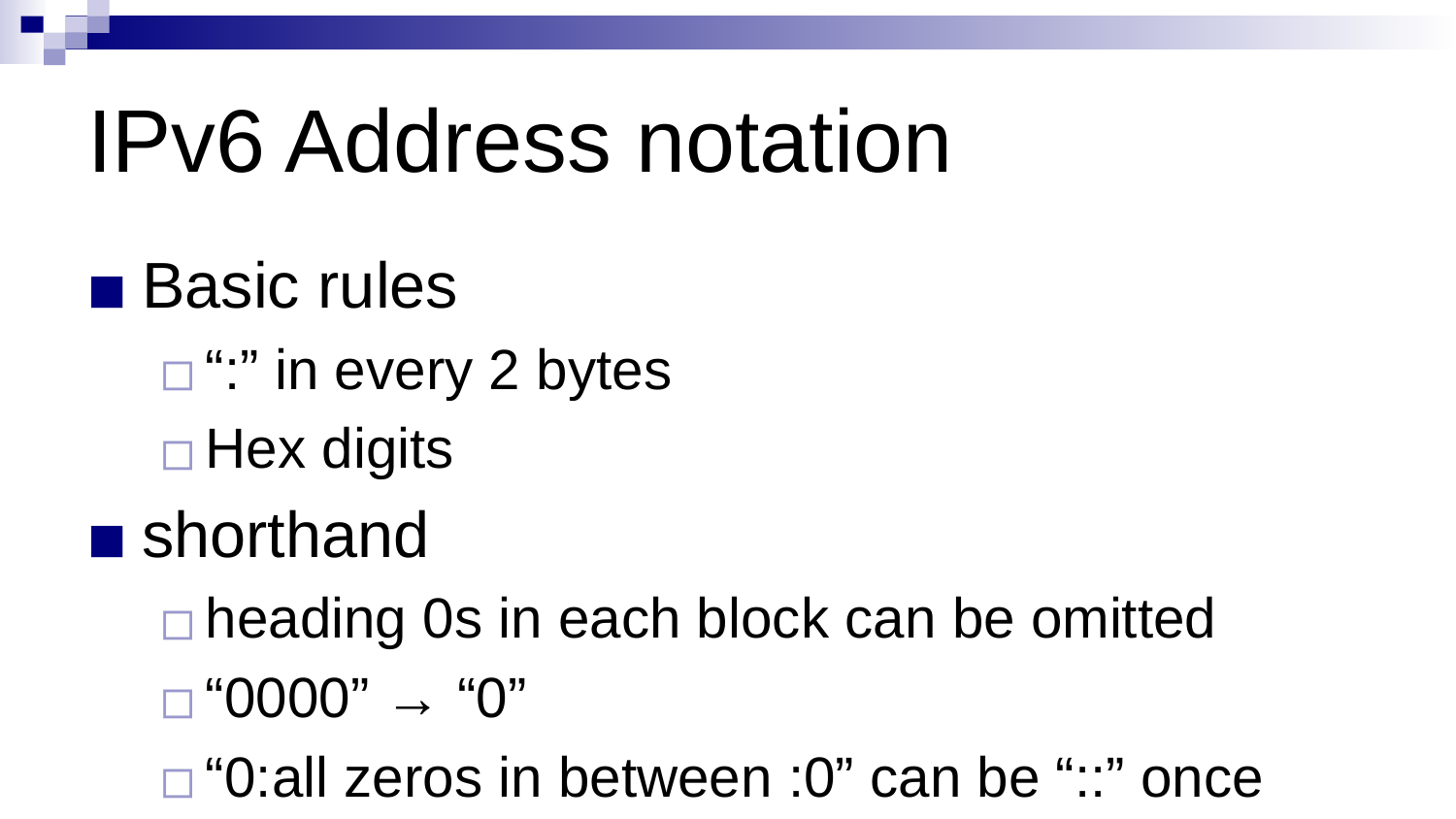

# IPv6 Address notation
Basic rules
“:” in every 2 bytes
Hex digits
shorthand
heading 0s in each block can be omitted
“0000” → “0”
“0:all zeros in between :0” can be “::” once